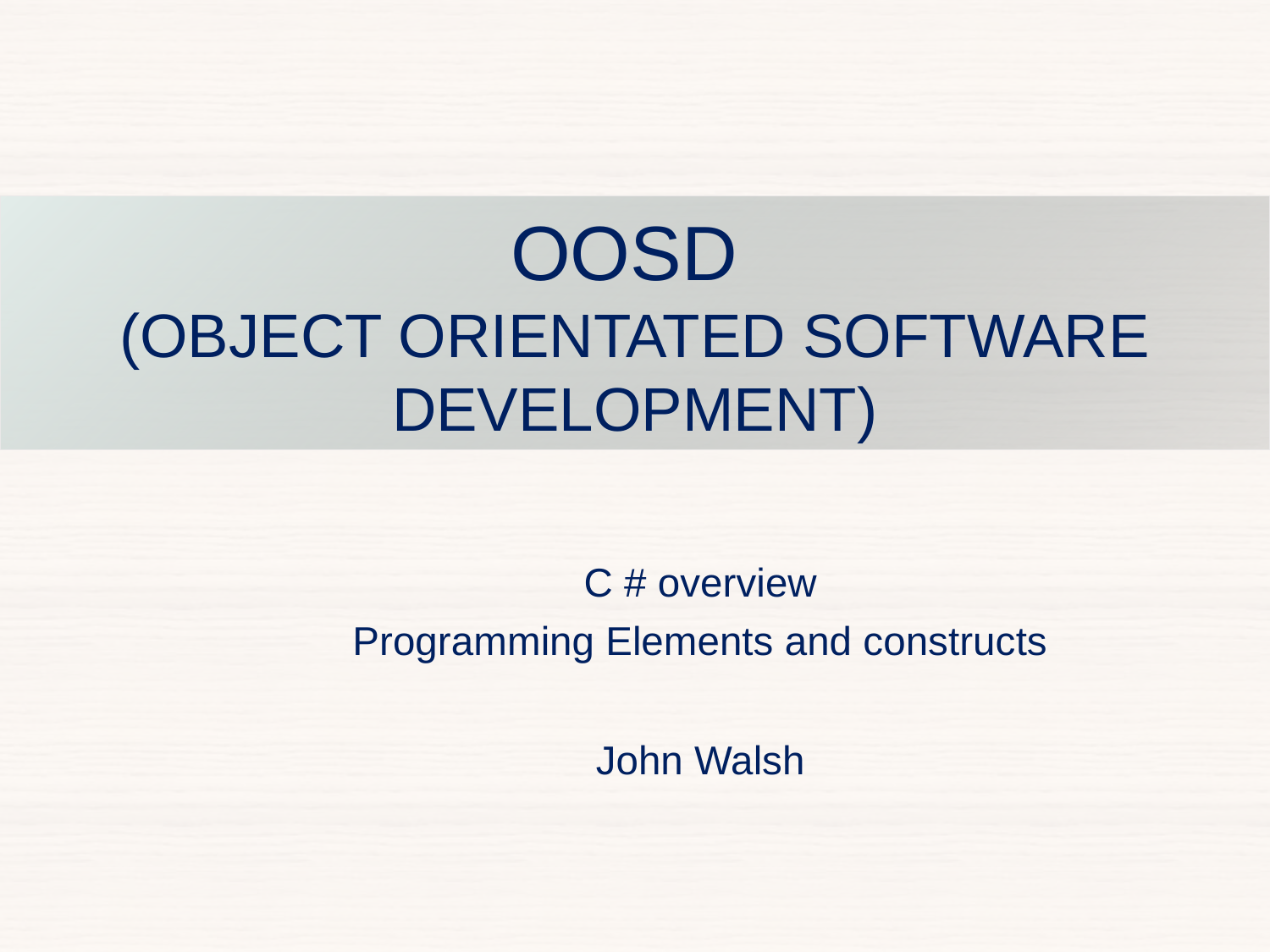

# OOSd (Object Orientated Software Development)
C # overview
Programming Elements and constructs

John Walsh